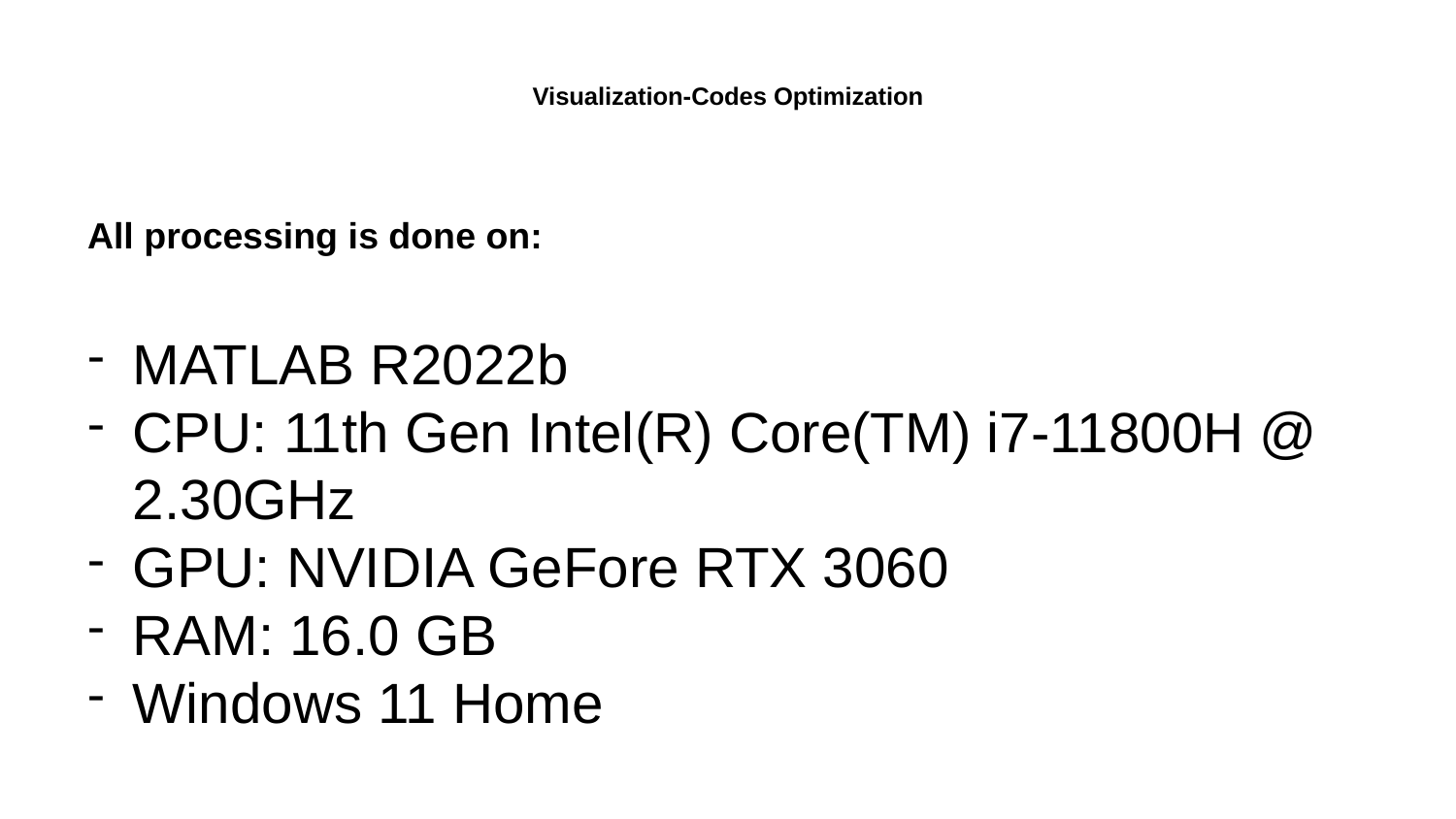

# Visualization-Codes Optimization
All processing is done on:
MATLAB R2022b
CPU: 11th Gen Intel(R) Core(TM) i7-11800H @ 2.30GHz
GPU: NVIDIA GeFore RTX 3060
RAM: 16.0 GB
Windows 11 Home